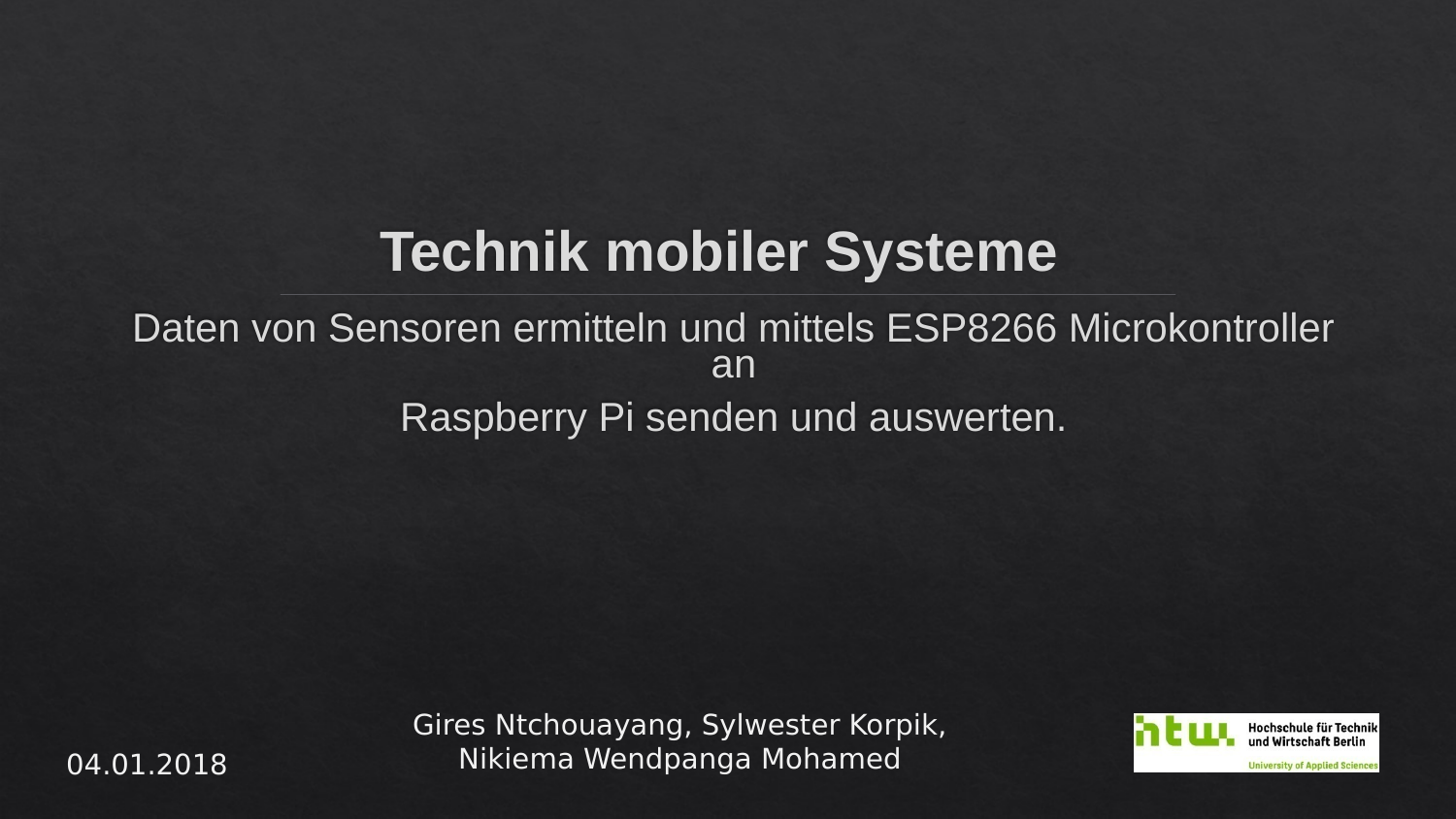

# Technik mobiler Systeme
Daten von Sensoren ermitteln und mittels ESP8266 Microkontroller an
Raspberry Pi senden und auswerten.
Gires Ntchouayang, Sylwester Korpik, Nikiema Wendpanga Mohamed
04.01.2018